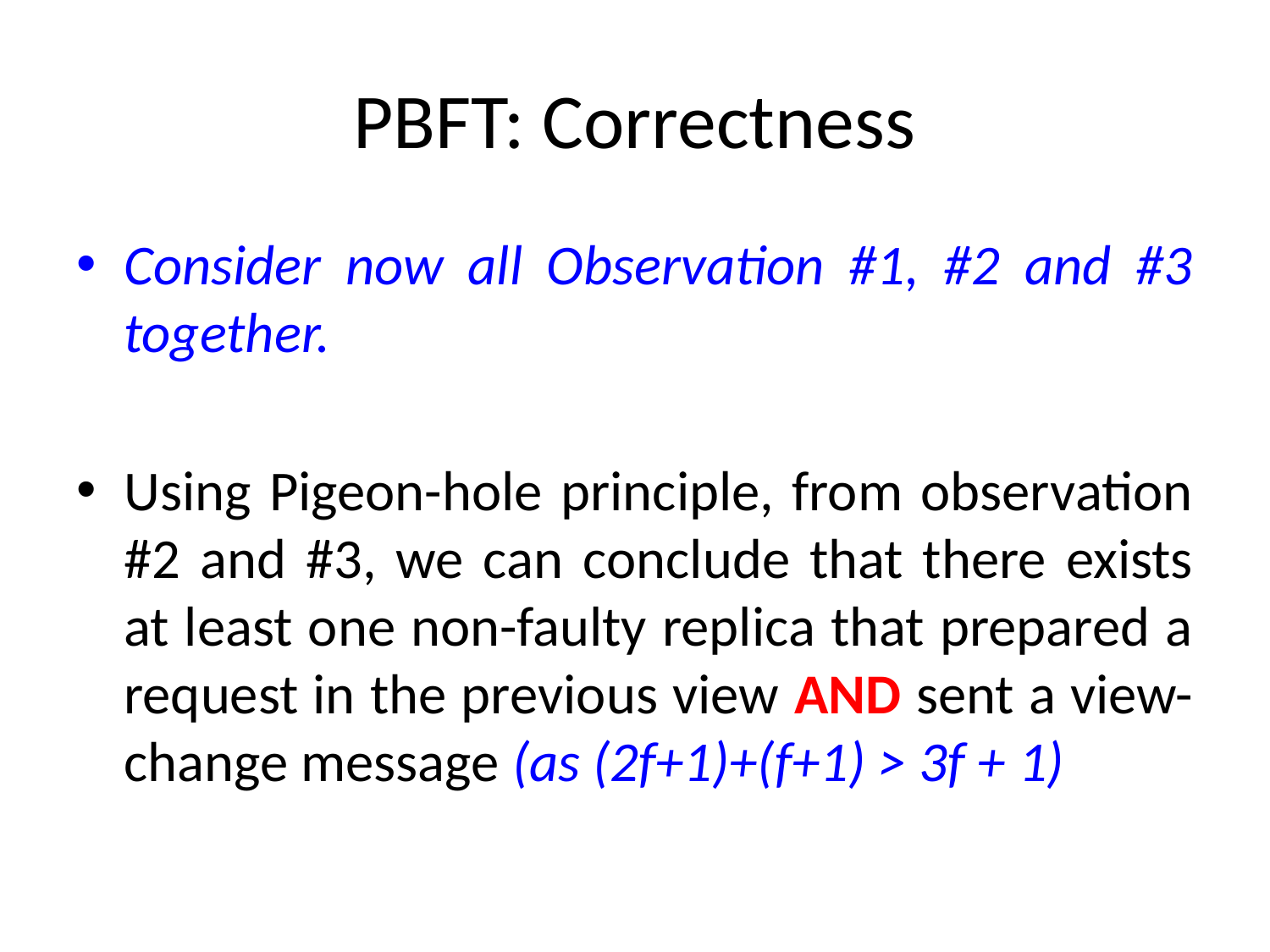

# PBFT: Correctness
Consider now all Observation #1, #2 and #3 together.

Using Pigeon-hole principle, from observation #2 and #3, we can conclude that there exists at least one non-faulty replica that prepared a request in the previous view AND sent a view-change message (as (2f+1)+(f+1) > 3f + 1)